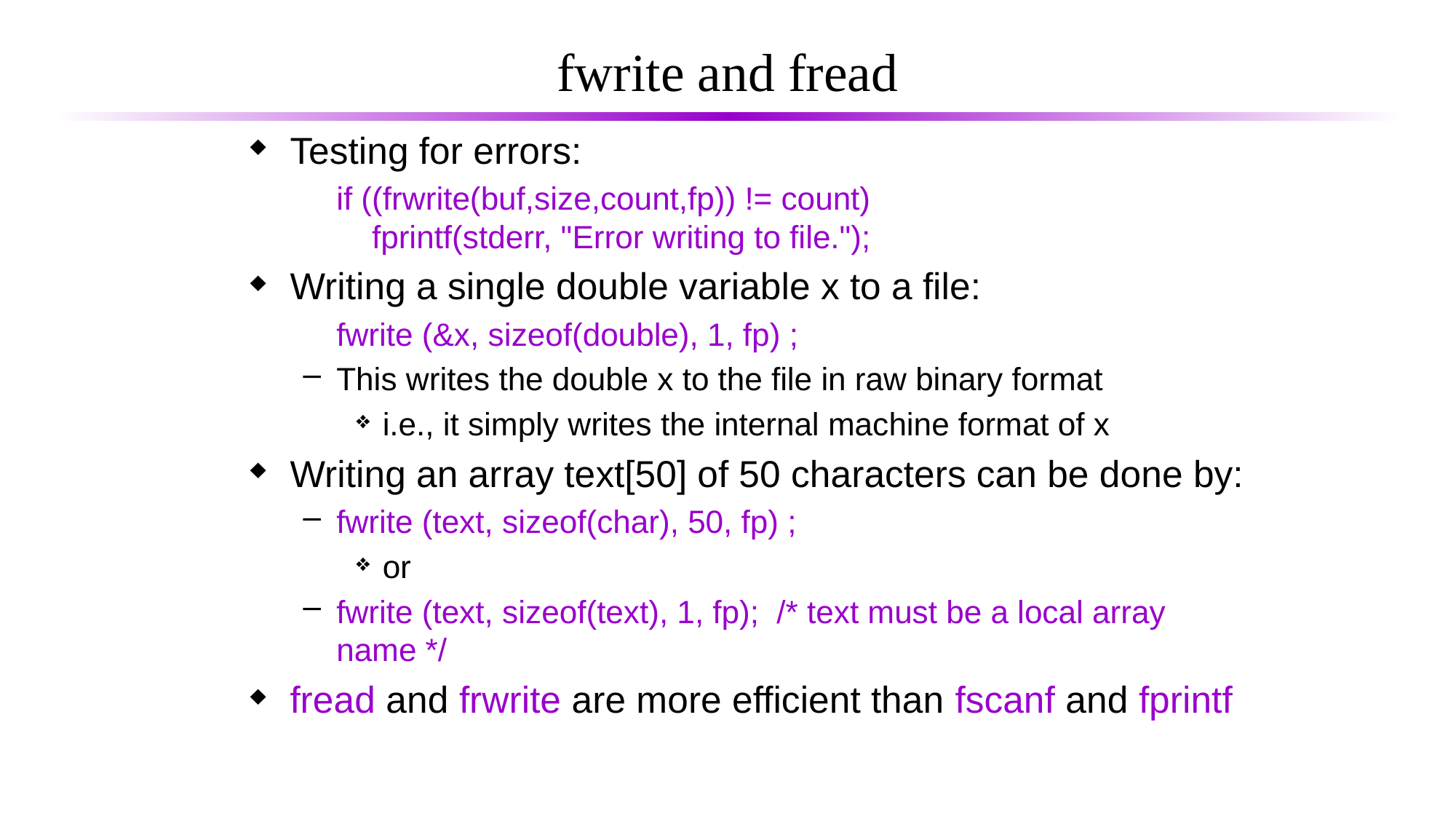

# fwrite and fread
Testing for errors:
	if ((frwrite(buf,size,count,fp)) != count)
    fprintf(stderr, "Error writing to file.");
Writing a single double variable x to a file:
	fwrite (&x, sizeof(double), 1, fp) ;
This writes the double x to the file in raw binary format
i.e., it simply writes the internal machine format of x
Writing an array text[50] of 50 characters can be done by:
fwrite (text, sizeof(char), 50, fp) ;
or
fwrite (text, sizeof(text), 1, fp);  /* text must be a local array name */
fread and frwrite are more efficient than fscanf and fprintf